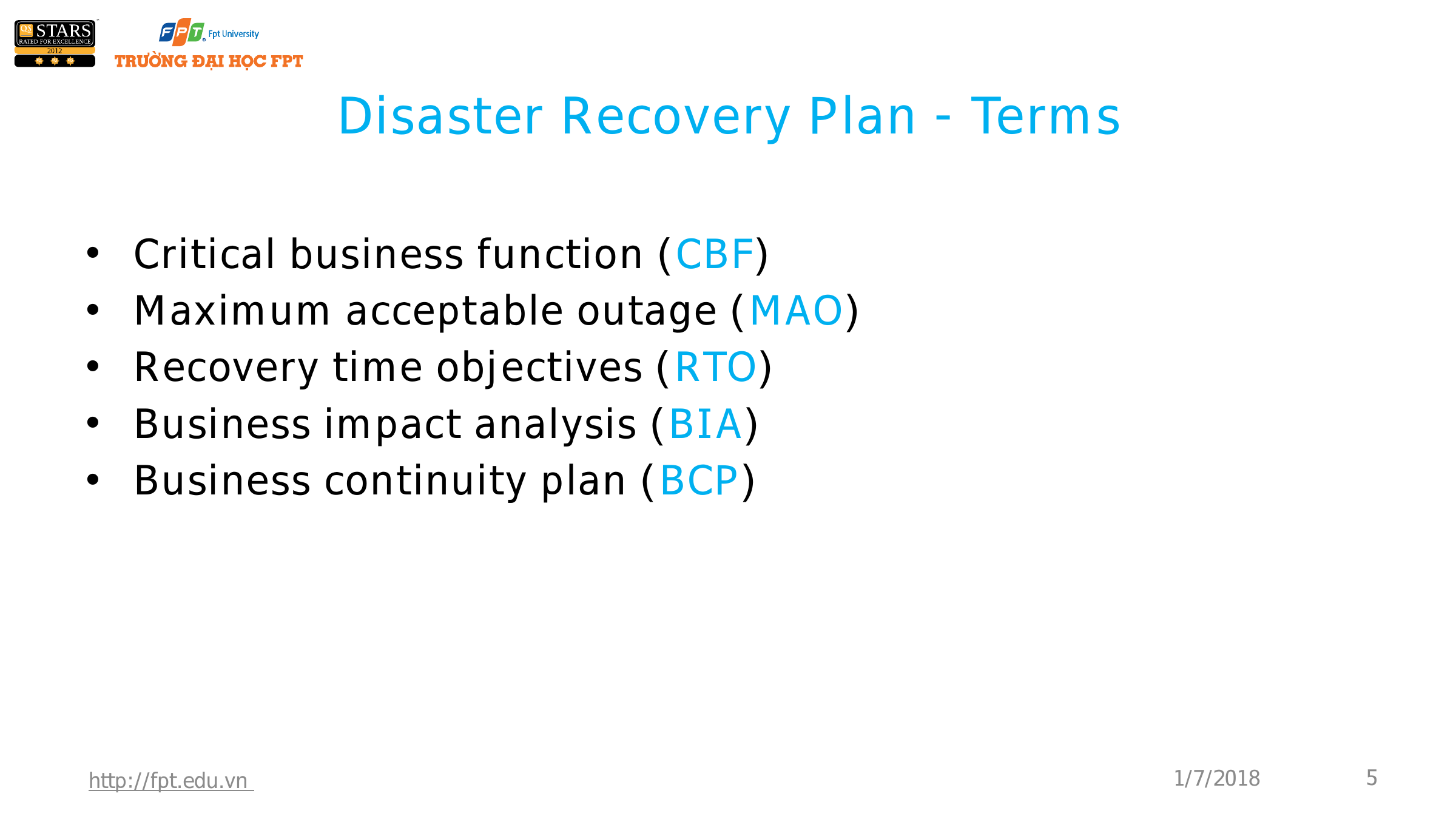

# Disaster Recovery Plan - Terms
Critical business function (CBF)
Maximum acceptable outage (MAO)
Recovery time objectives (RTO)
Business impact analysis (BIA)
Business continuity plan (BCP)
http://fpt.edu.vn
1/7/2018
5